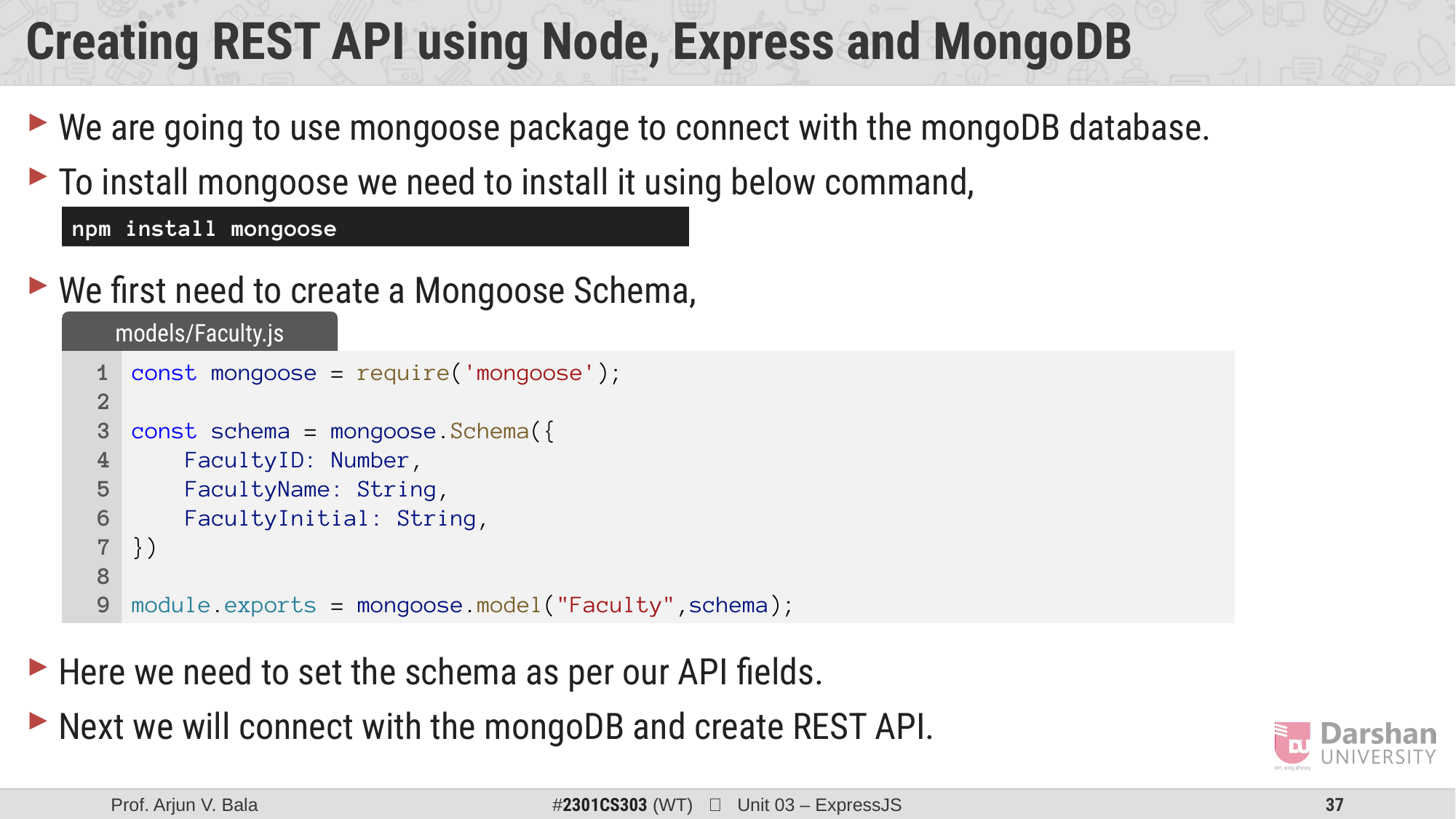

# Creating REST API using Node, Express and MongoDB
We are going to use mongoose package to connect with the mongoDB database.
To install mongoose we need to install it using below command,

We first need to create a Mongoose Schema,

Here we need to set the schema as per our API fields.
Next we will connect with the mongoDB and create REST API.
npm install mongoose
models/Faculty.js
1
2
3
4
5
6
7
8
9
const mongoose = require('mongoose');
const schema = mongoose.Schema({
    FacultyID: Number,
    FacultyName: String,
    FacultyInitial: String,
})
module.exports = mongoose.model("Faculty",schema);